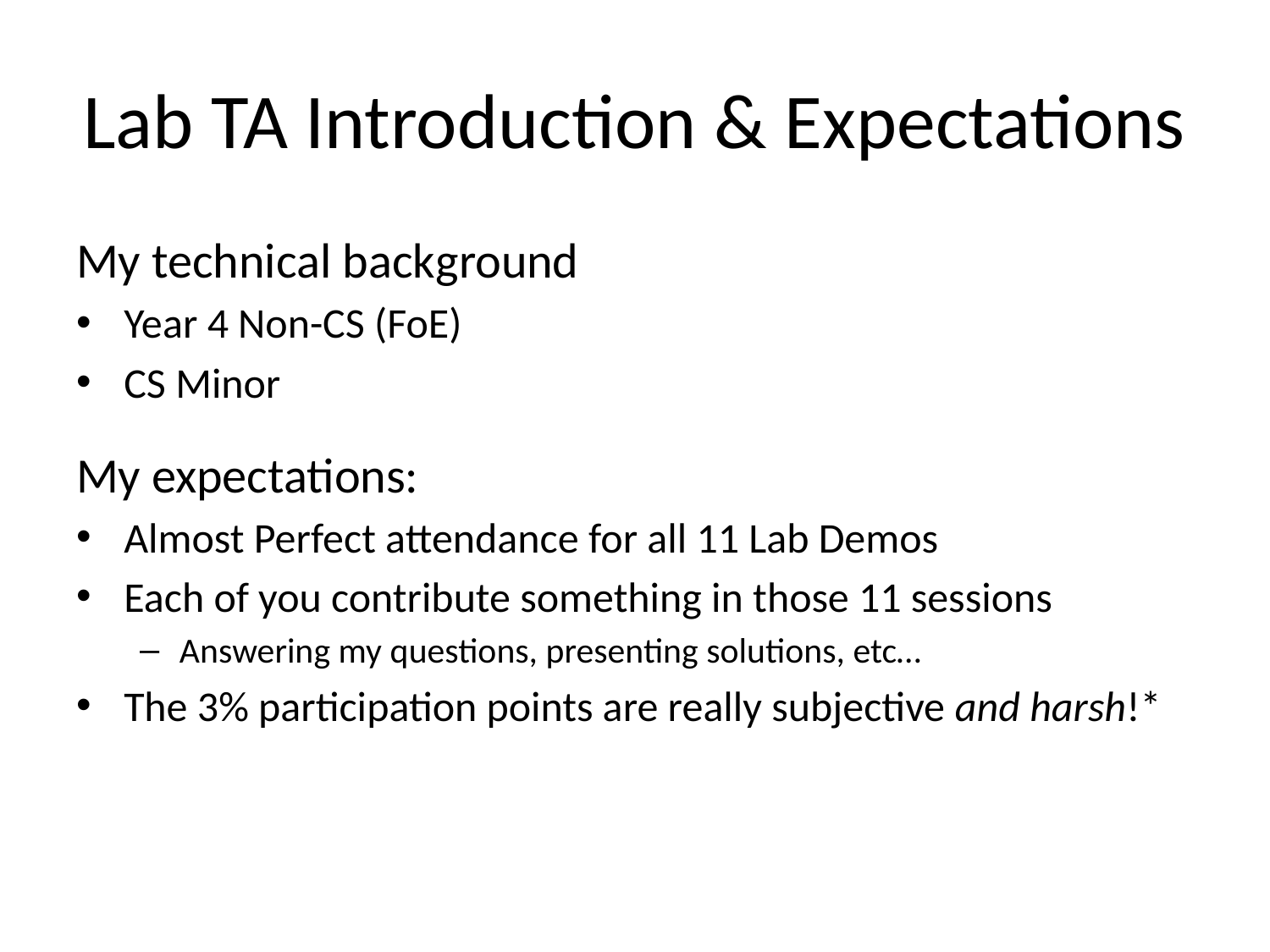

# Lab TA Introduction & Expectations
My technical background
Year 4 Non-CS (FoE)
CS Minor

My expectations:
Almost Perfect attendance for all 11 Lab Demos
Each of you contribute something in those 11 sessions
Answering my questions, presenting solutions, etc…
The 3% participation points are really subjective and harsh!*